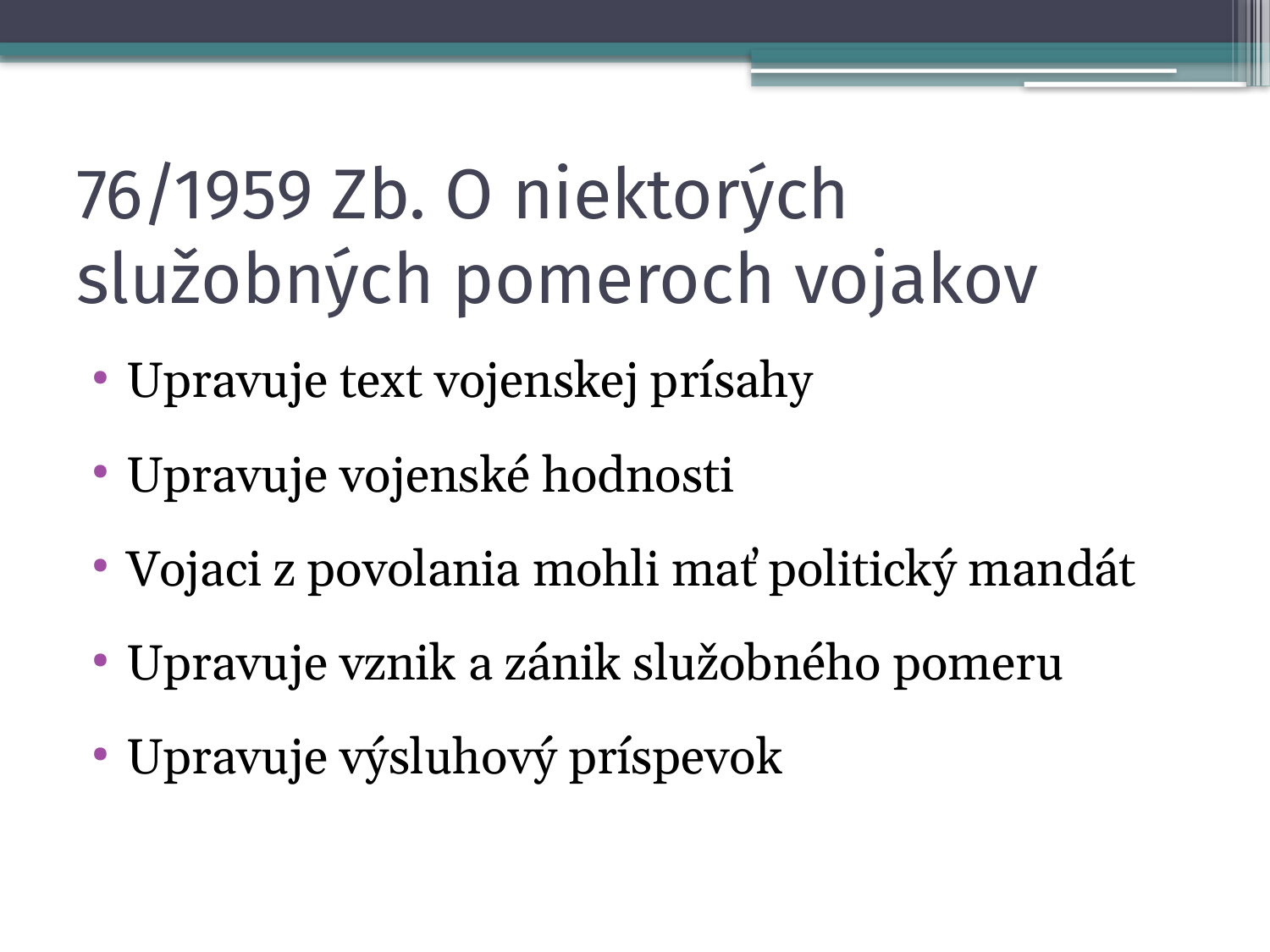

# 76/1959 Zb. O niektorých služobných pomeroch vojakov
Upravuje text vojenskej prísahy
Upravuje vojenské hodnosti
Vojaci z povolania mohli mať politický mandát
Upravuje vznik a zánik služobného pomeru
Upravuje výsluhový príspevok